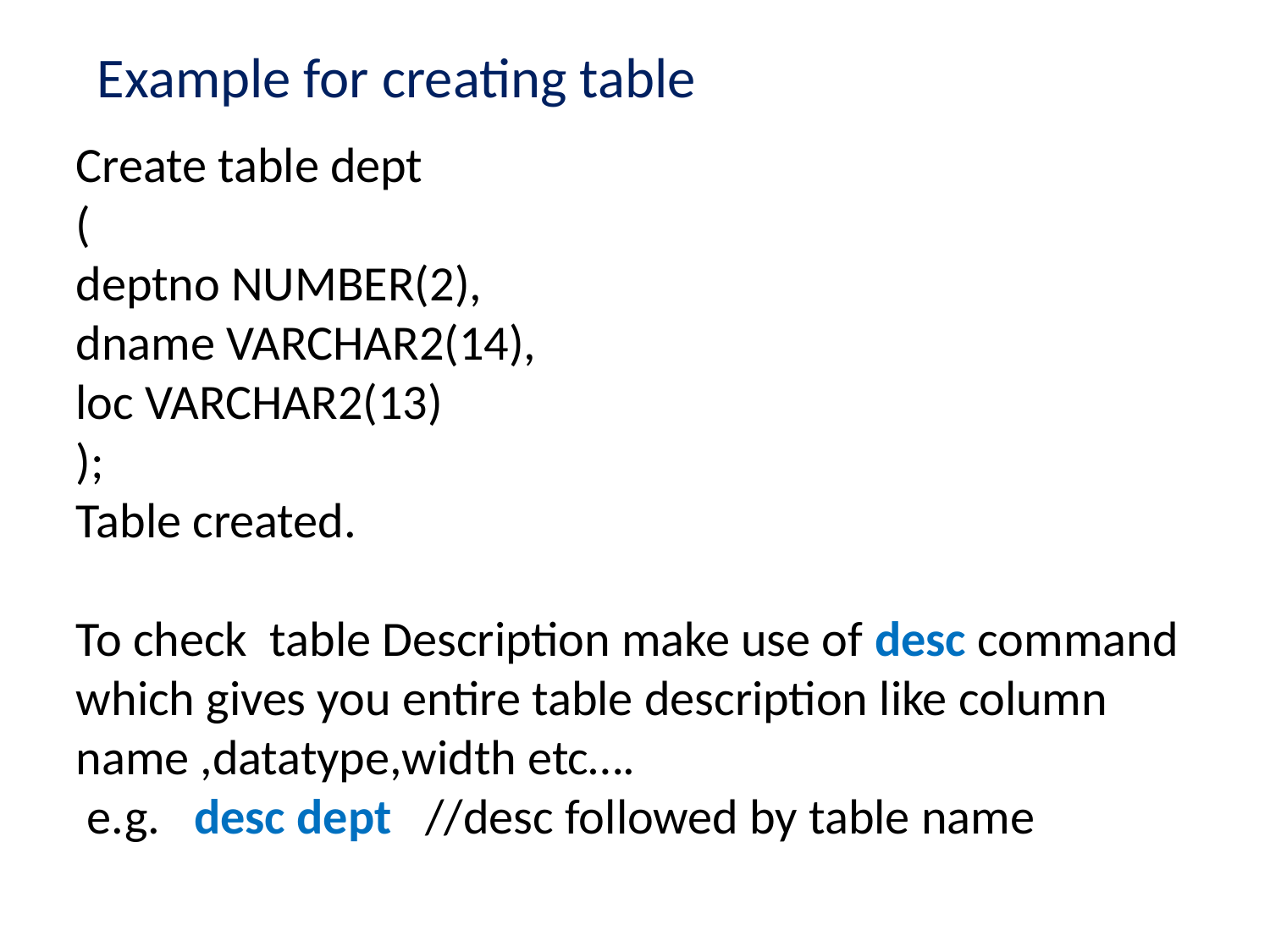

# Example for creating table
Create table dept
(
deptno NUMBER(2),
dname VARCHAR2(14),
loc VARCHAR2(13)
);
Table created.

To check  table Description make use of desc command which gives you entire table description like column name ,datatype,width etc….
 e.g.   desc dept   //desc followed by table name